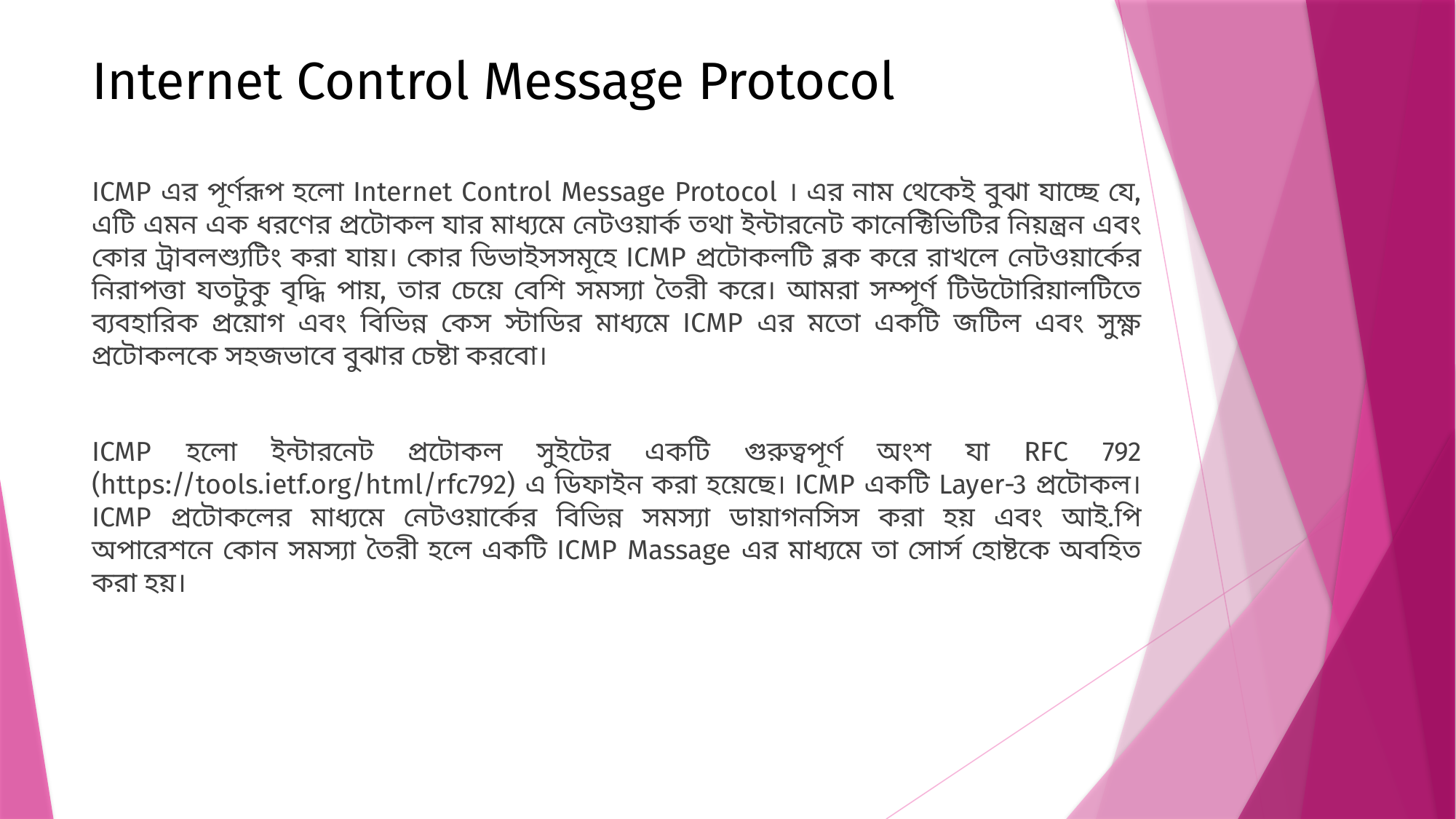

# Internet Control Message Protocol
ICMP এর পূর্ণরূপ হলো Internet Control Message Protocol । এর নাম থেকেই বুঝা যাচ্ছে যে, এটি এমন এক ধরণের প্রটোকল যার মাধ্যমে নেটওয়ার্ক তথা ইন্টারনেট কানেক্টিভিটির নিয়ন্ত্রন এবং কোর ট্রাবলশ্যুটিং করা যায়। কোর ডিভাইসসমূহে ICMP প্রটোকলটি ব্লক করে রাখলে নেটওয়ার্কের নিরাপত্তা যতটুকু বৃদ্ধি পায়, তার চেয়ে বেশি সমস্যা তৈরী করে। আমরা সম্পূর্ণ টিউটোরিয়ালটিতে ব্যবহারিক প্রয়োগ এবং বিভিন্ন কেস স্টাডির মাধ্যমে ICMP এর মতো একটি জটিল এবং সুক্ষ্ণ প্রটোকলকে সহজভাবে বুঝার চেষ্টা করবো।

ICMP হলো ইন্টারনেট প্রটোকল সুইটের একটি গুরুত্বপূর্ণ অংশ যা RFC 792 (https://tools.ietf.org/html/rfc792) এ ডিফাইন করা হয়েছে। ICMP একটি Layer-3 প্রটোকল। ICMP প্রটোকলের মাধ্যমে নেটওয়ার্কের বিভিন্ন সমস্যা ডায়াগনসিস করা হয় এবং আই.পি অপারেশনে কোন সমস্যা তৈরী হলে একটি ICMP Massage এর মাধ্যমে তা সোর্স হোষ্টকে অবহিত করা হয়।